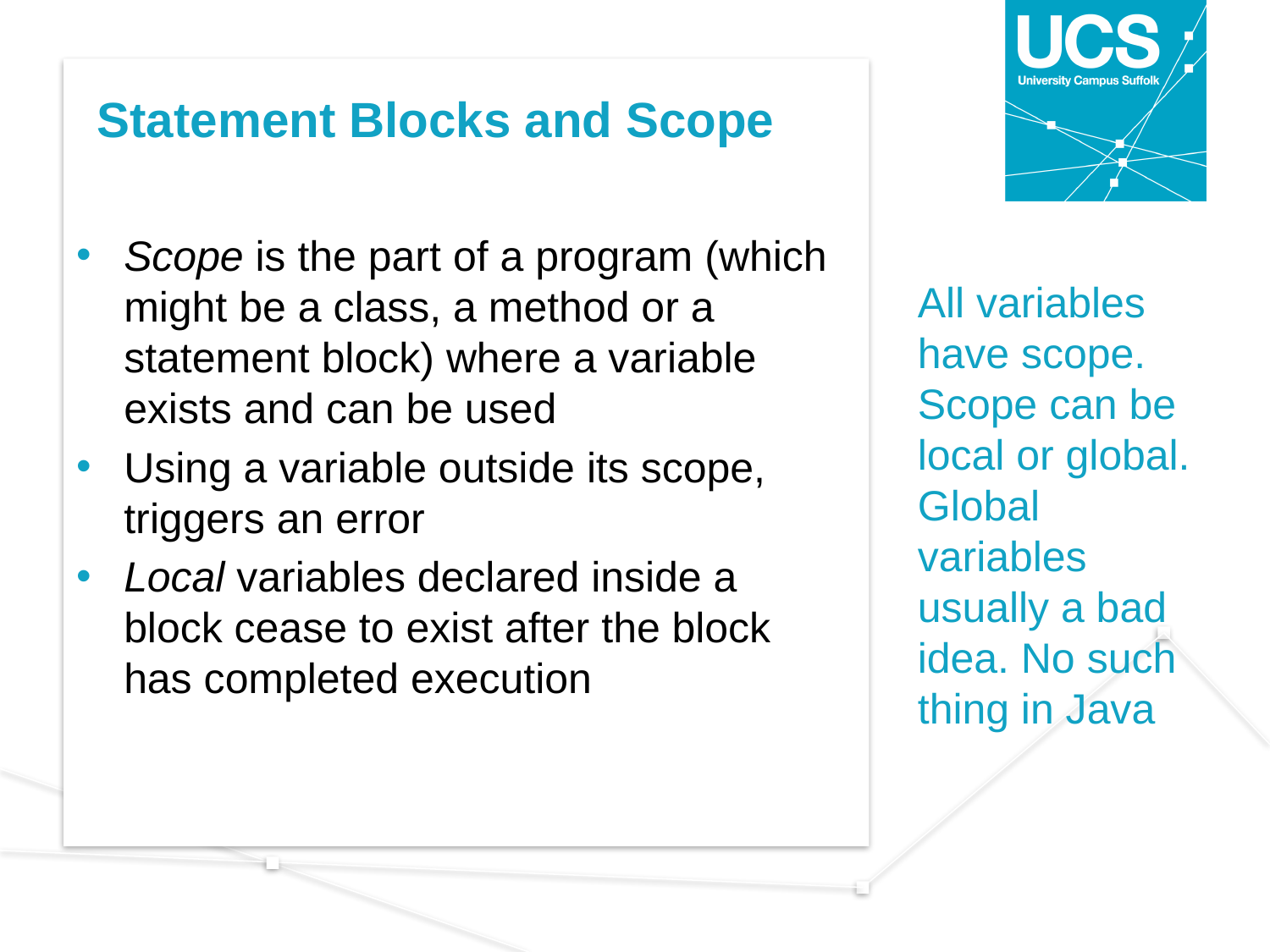

# Statement Blocks and Scope
Scope is the part of a program (which might be a class, a method or a statement block) where a variable exists and can be used
Using a variable outside its scope, triggers an error
Local variables declared inside a block cease to exist after the block has completed execution

All variables have scope. Scope can be local or global. Global variables usually a bad idea. No such thing in Java